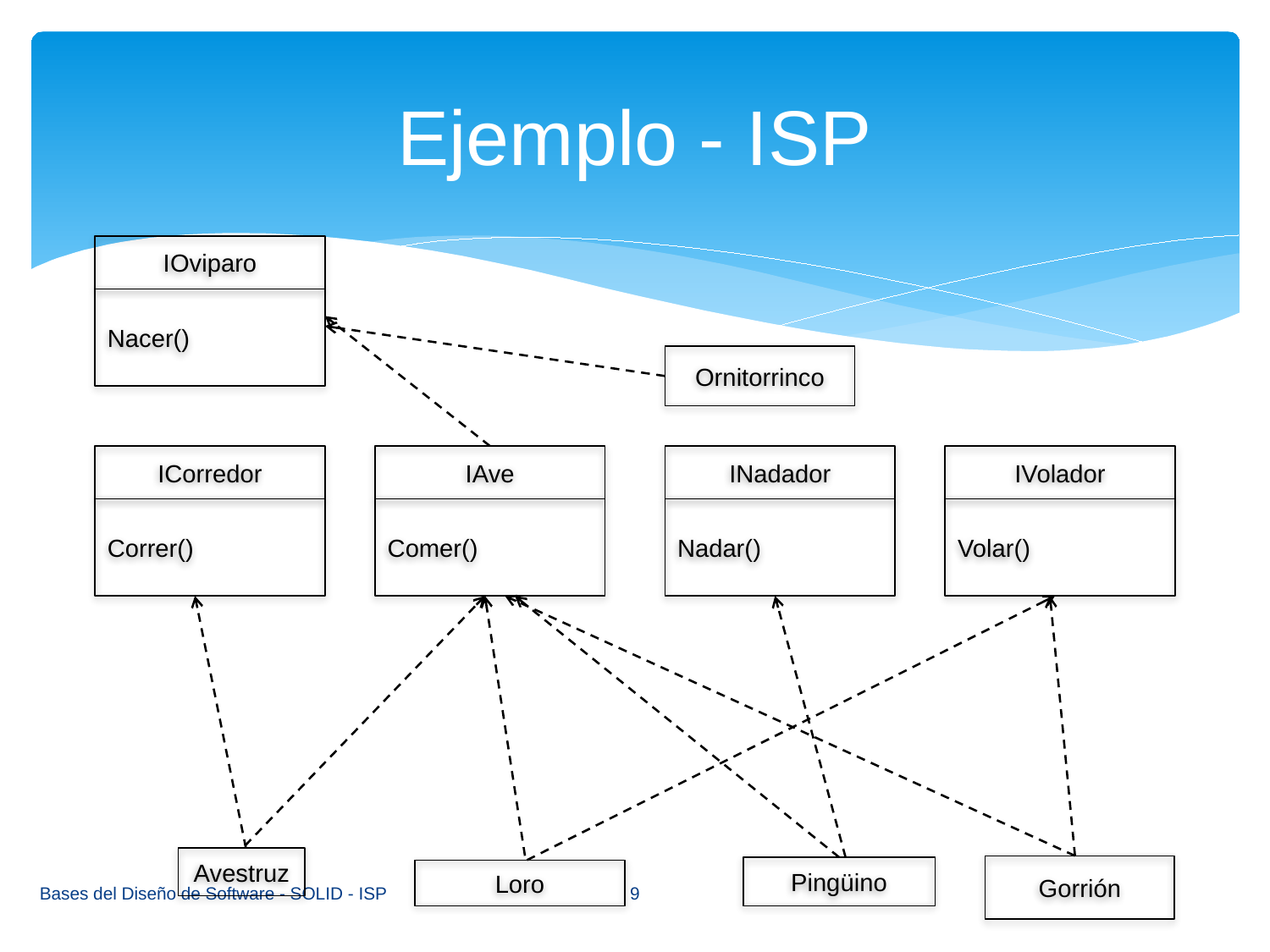

# Ejemplo - ISP
IOviparo
Nacer()
Ornitorrinco
ICorredor
Correr()
IAve
Comer()
INadador
Nadar()
IVolador
Volar()
Avestruz
Pingüino
Gorrión
Loro

9
Bases del Diseño de Software - SOLID - ISP